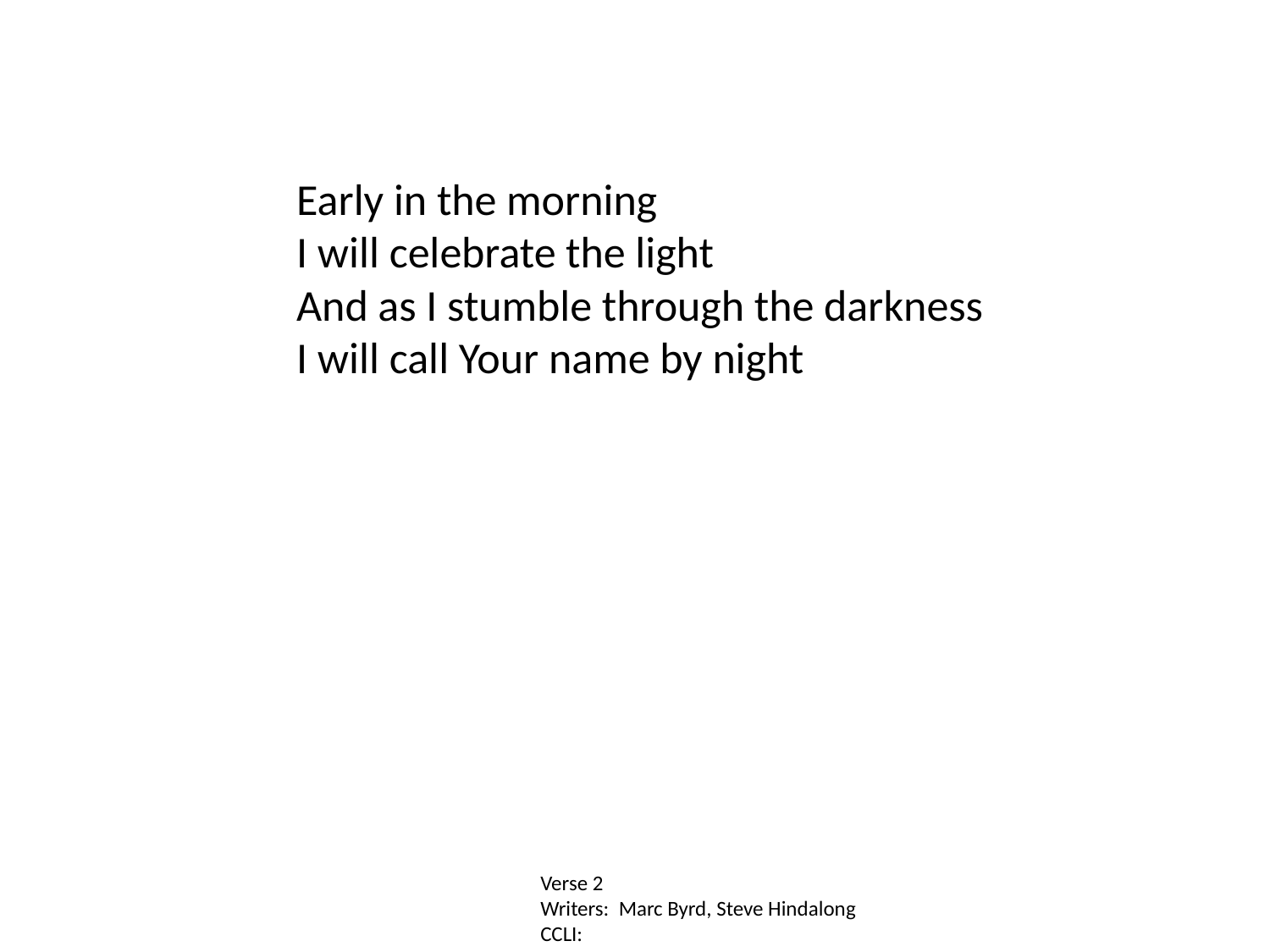

Early in the morning
 I will celebrate the light
 And as I stumble through the darkness
 I will call Your name by night

Verse 2
Writers:  Marc Byrd, Steve Hindalong
CCLI: